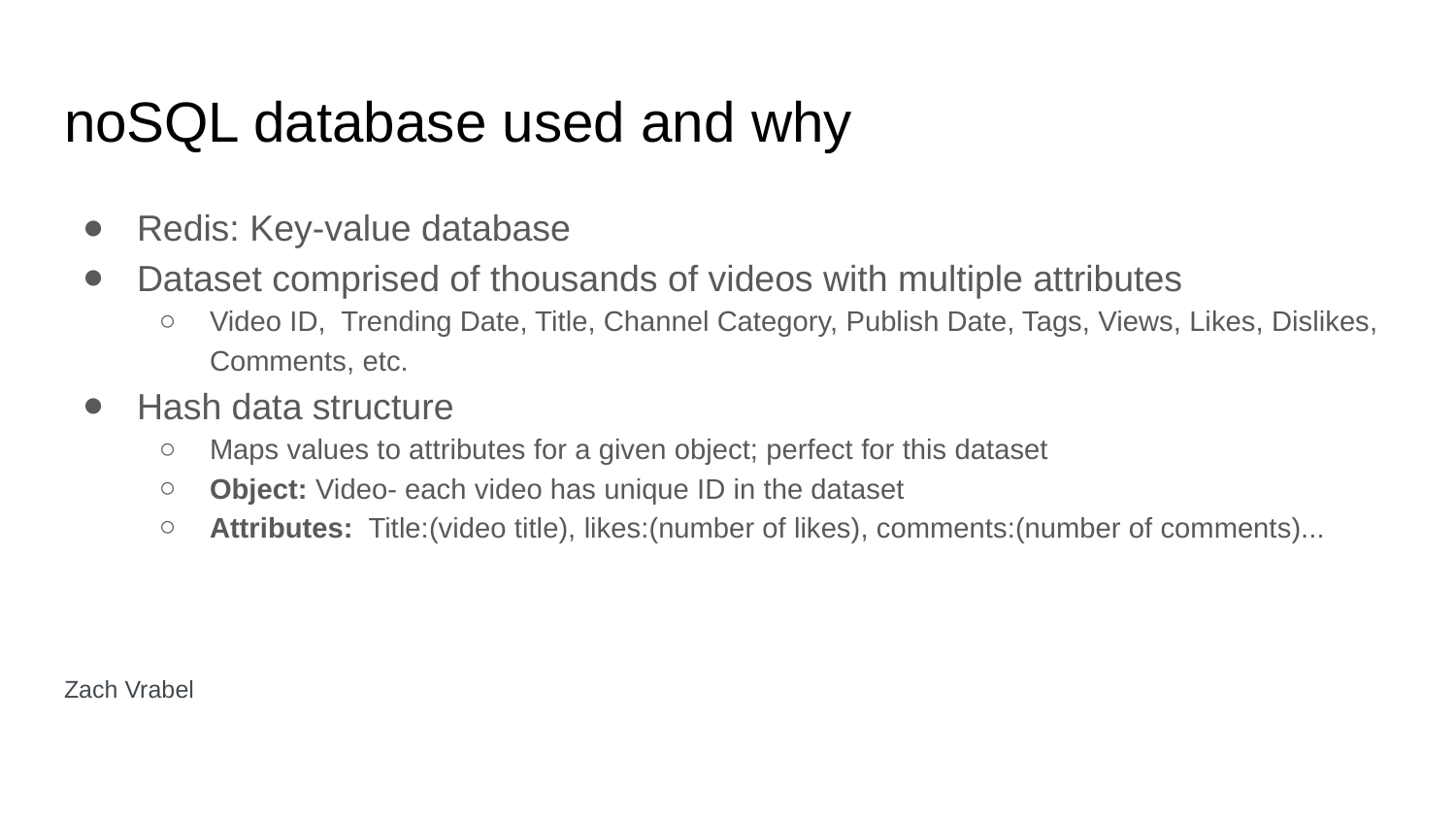

# noSQL database used and why
Redis: Key-value database
Dataset comprised of thousands of videos with multiple attributes
Video ID,  Trending Date, Title, Channel Category, Publish Date, Tags, Views, Likes, Dislikes, Comments, etc.
Hash data structure
Maps values to attributes for a given object; perfect for this dataset
Object: Video- each video has unique ID in the dataset
Attributes:  Title:(video title), likes:(number of likes), comments:(number of comments)...

Zach Vrabel